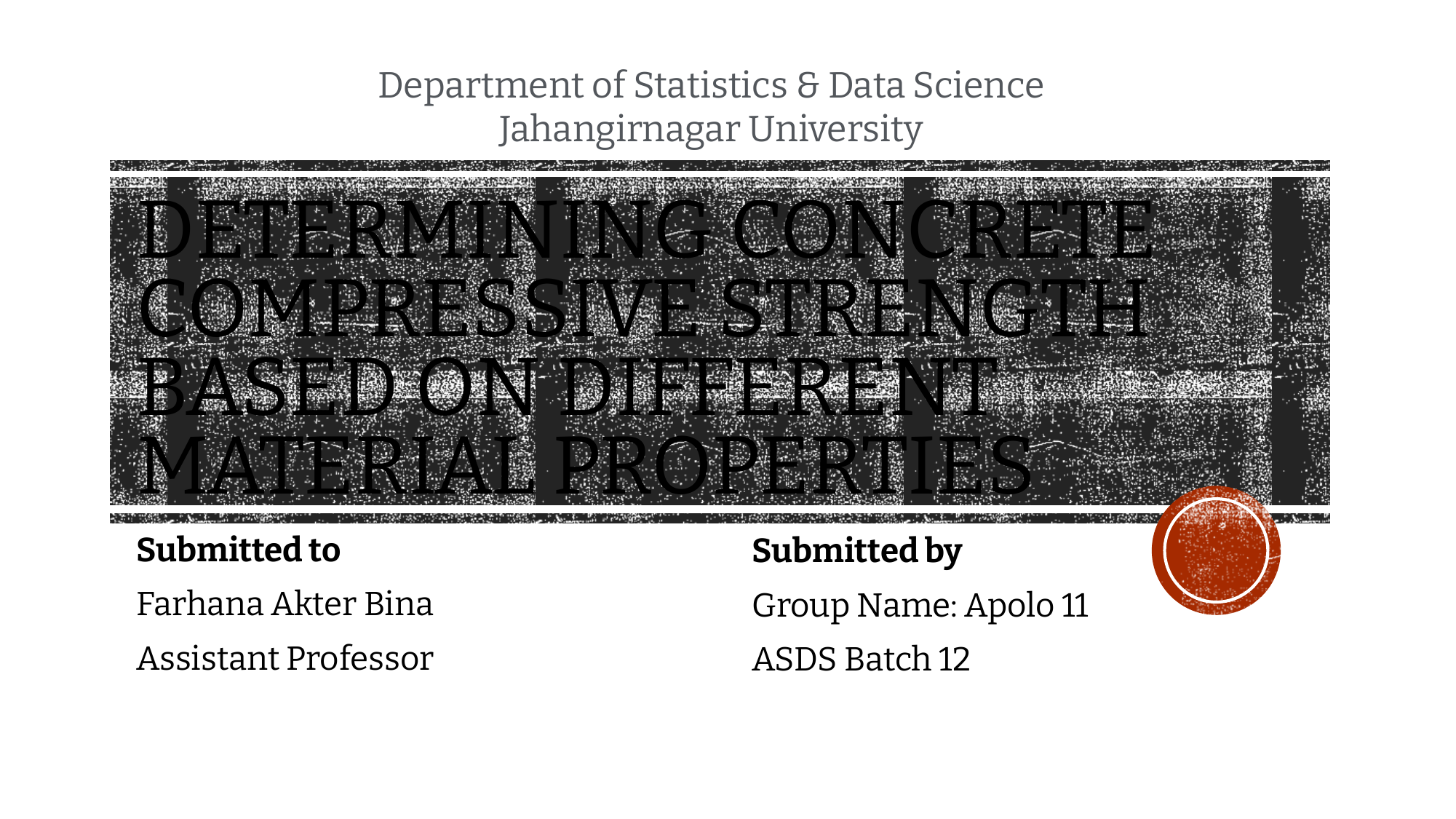

Department of Statistics & Data Science
Jahangirnagar University
# Determining Concrete Compressive Strength Based on Different Material Properties
Submitted to
Farhana Akter Bina
Assistant Professor

Submitted by
Group Name: Apolo 11
ASDS Batch 12